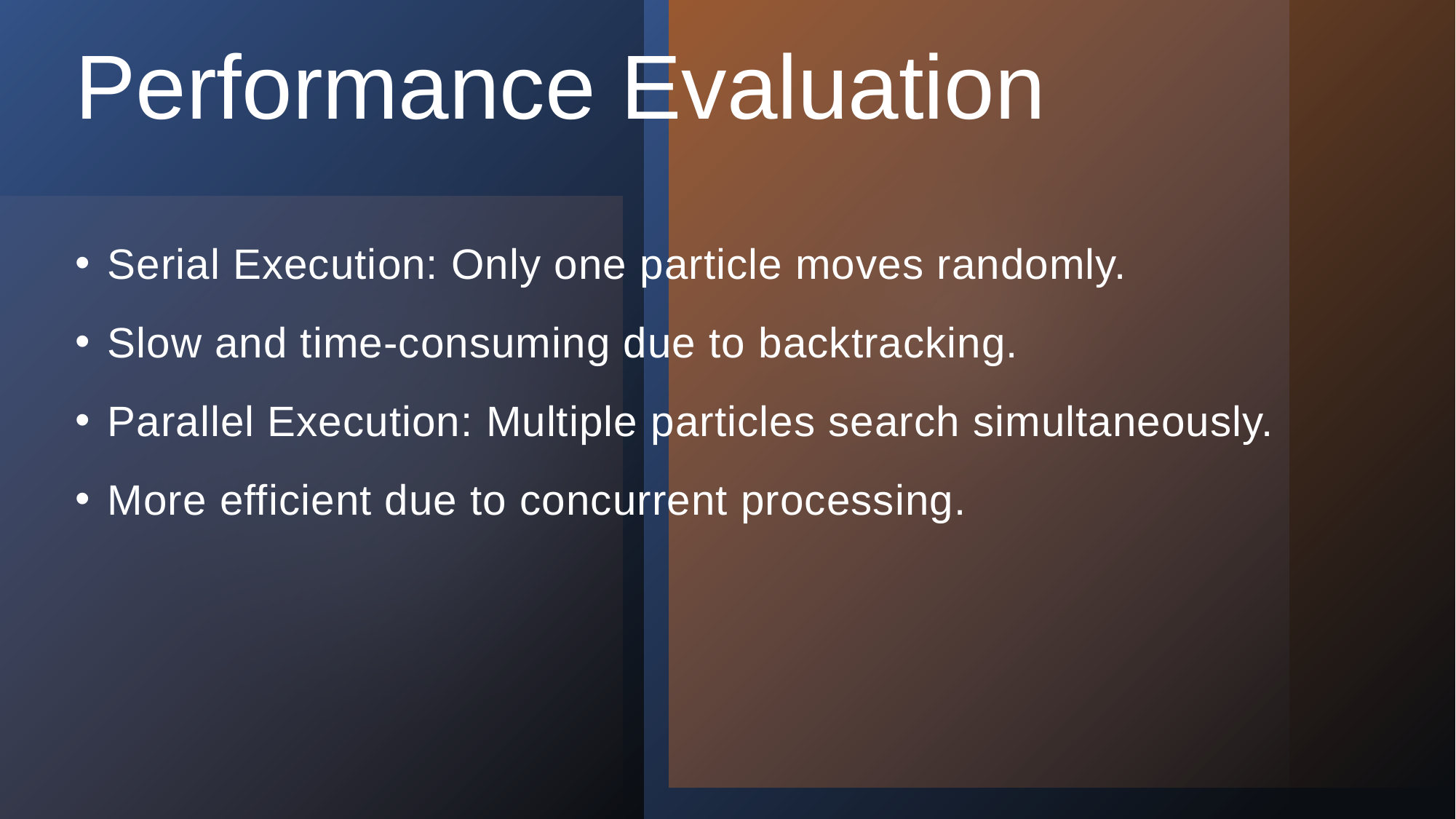

# Performance Evaluation
Serial Execution: Only one particle moves randomly.
Slow and time-consuming due to backtracking.
Parallel Execution: Multiple particles search simultaneously.
More efficient due to concurrent processing.